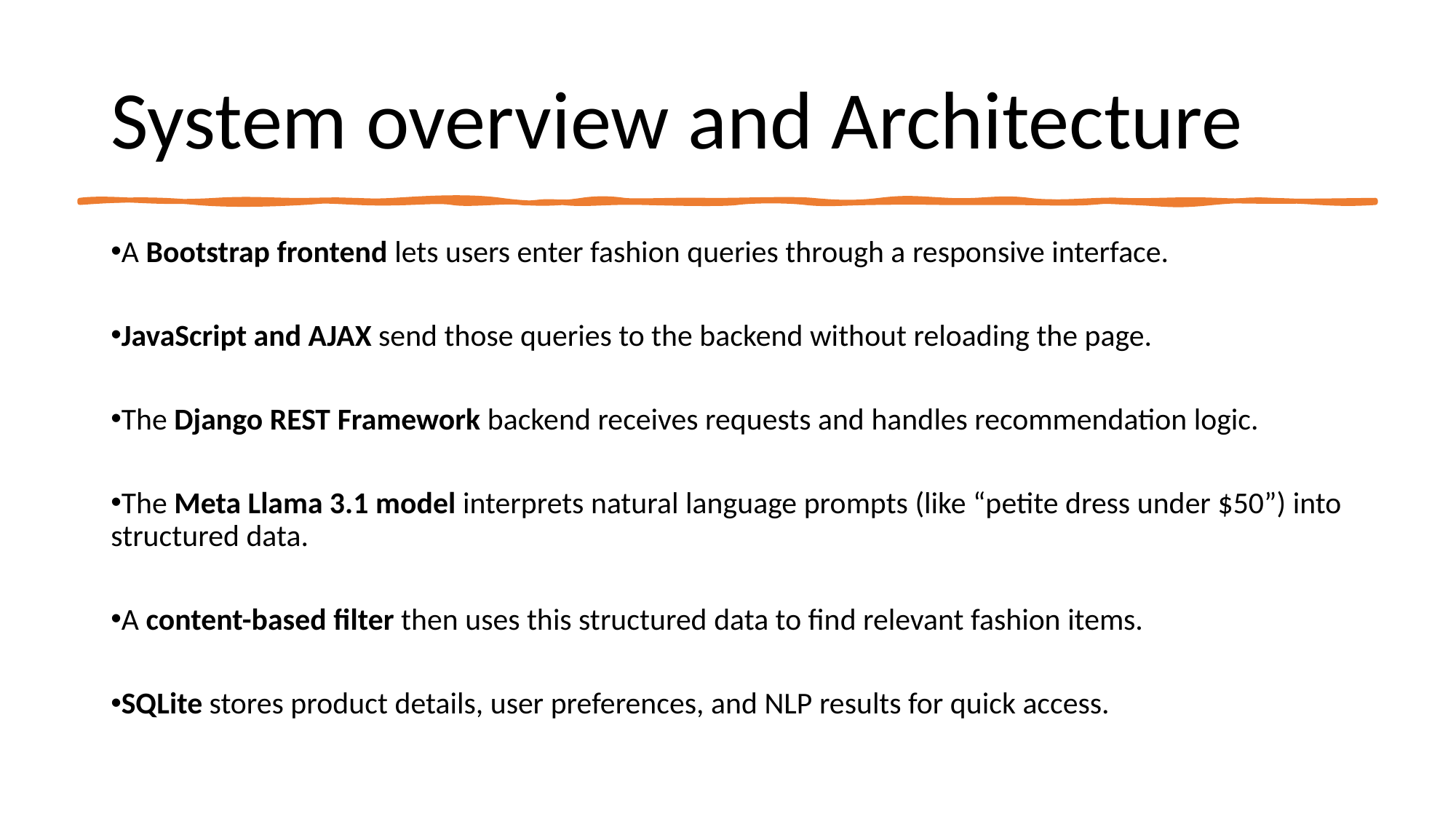

System overview and Architecture

A Bootstrap frontend lets users enter fashion queries through a responsive interface.

JavaScript and AJAX send those queries to the backend without reloading the page.

The Django REST Framework backend receives requests and handles recommendation logic.

The Meta Llama 3.1 model interprets natural language prompts (like “petite dress under $50”) into structured data.

A content-based filter then uses this structured data to find relevant fashion items.

SQLite stores product details, user preferences, and NLP results for quick access.